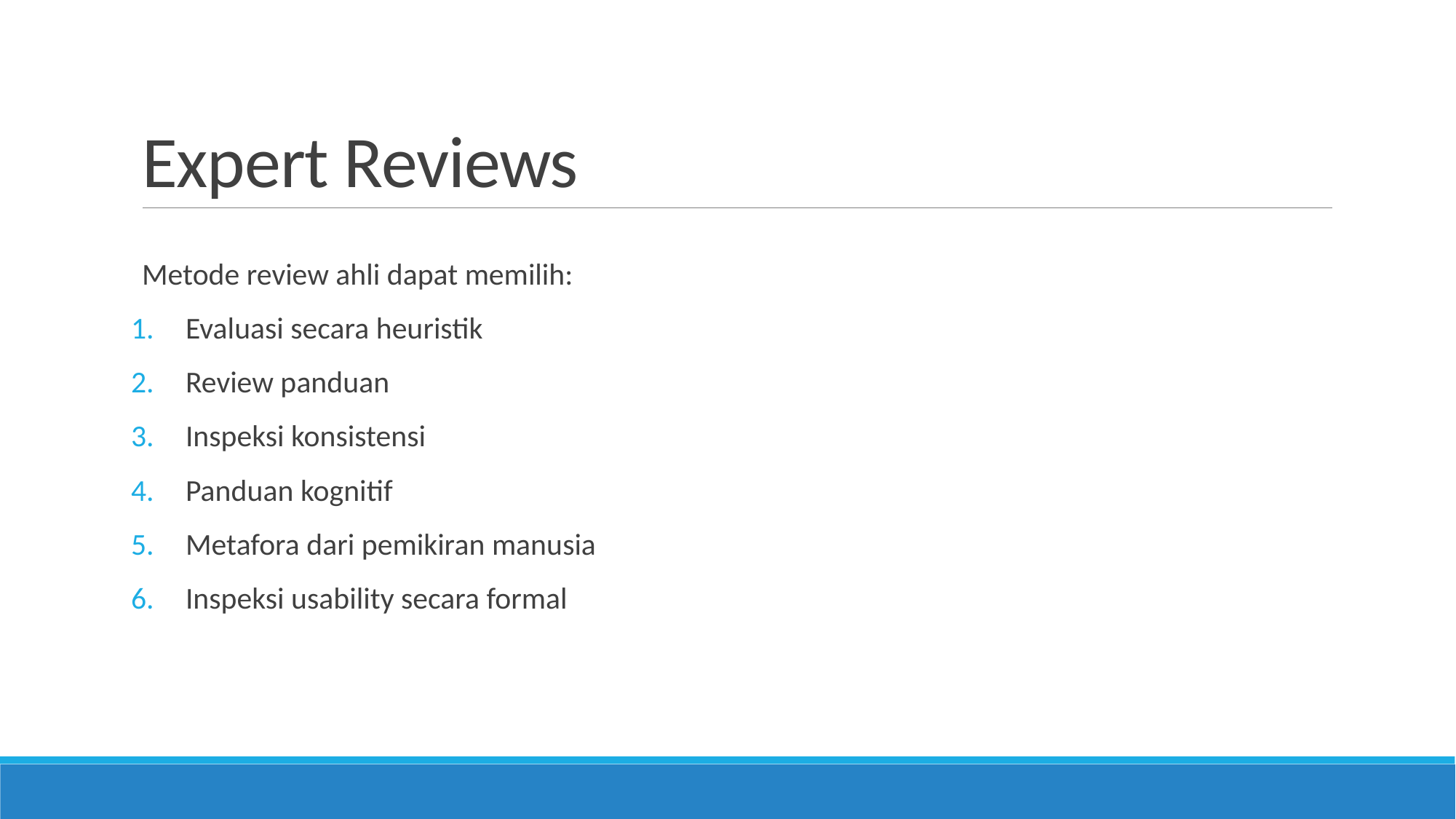

# Expert Reviews
Metode review ahli dapat memilih:
Evaluasi secara heuristik
Review panduan
Inspeksi konsistensi
Panduan kognitif
Metafora dari pemikiran manusia
Inspeksi usability secara formal